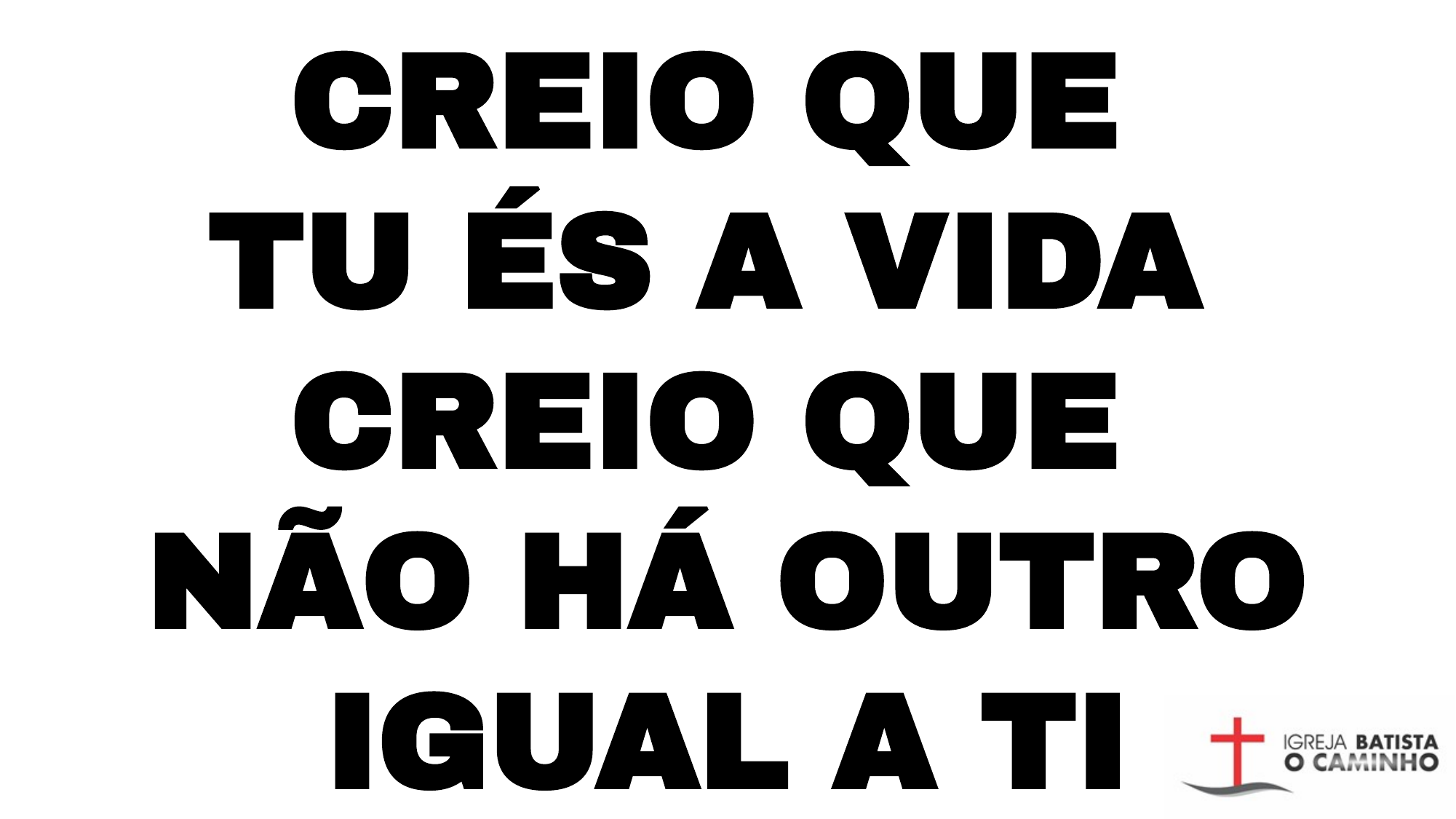

# Creio que tu és a vida creio que não há outro igual a ti